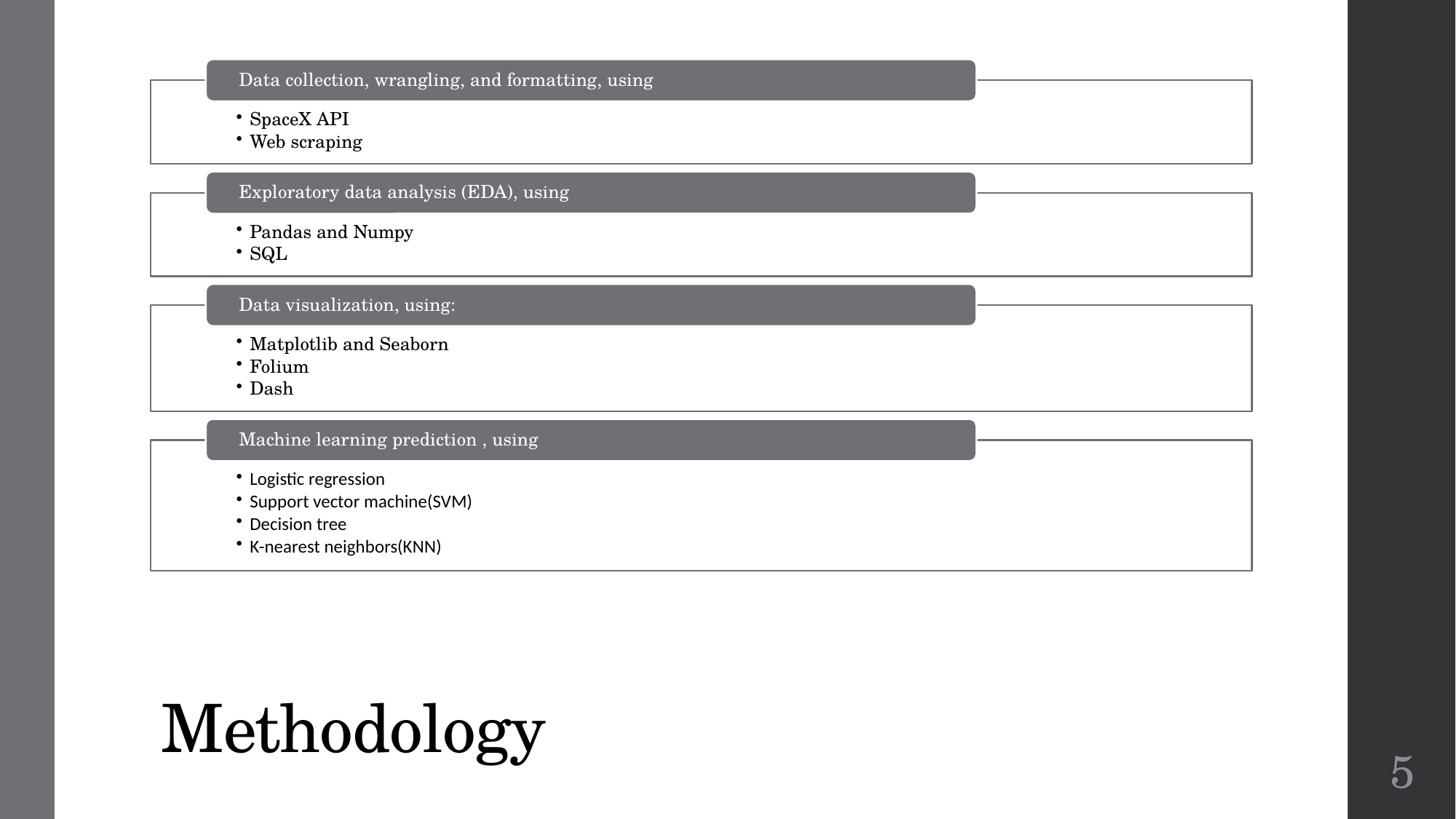

SpaceX API
Web scraping
Data collection, wrangling, and formatting, using
Pandas and Numpy
SQL
Exploratory data analysis (EDA), using
Matplotlib and Seaborn
Folium
Dash
Data visualization, using:
Logistic regression
Support vector machine(SVM)
Decision tree
K-nearest neighbors(KNN)
Machine learning prediction , using
Methodology
5